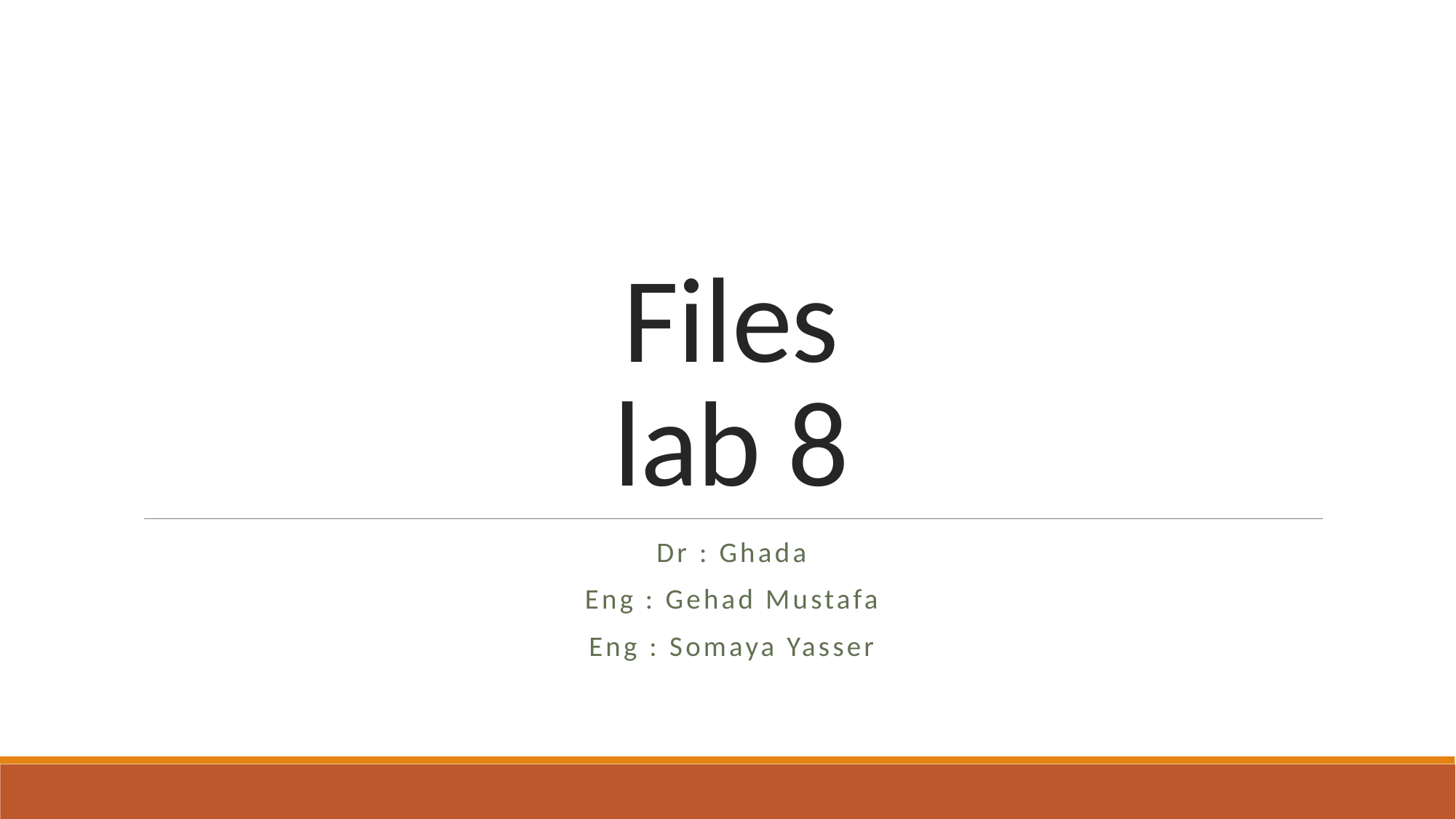

# Files lab 8
Dr : Ghada
Eng : Gehad Mustafa
Eng : Somaya Yasser